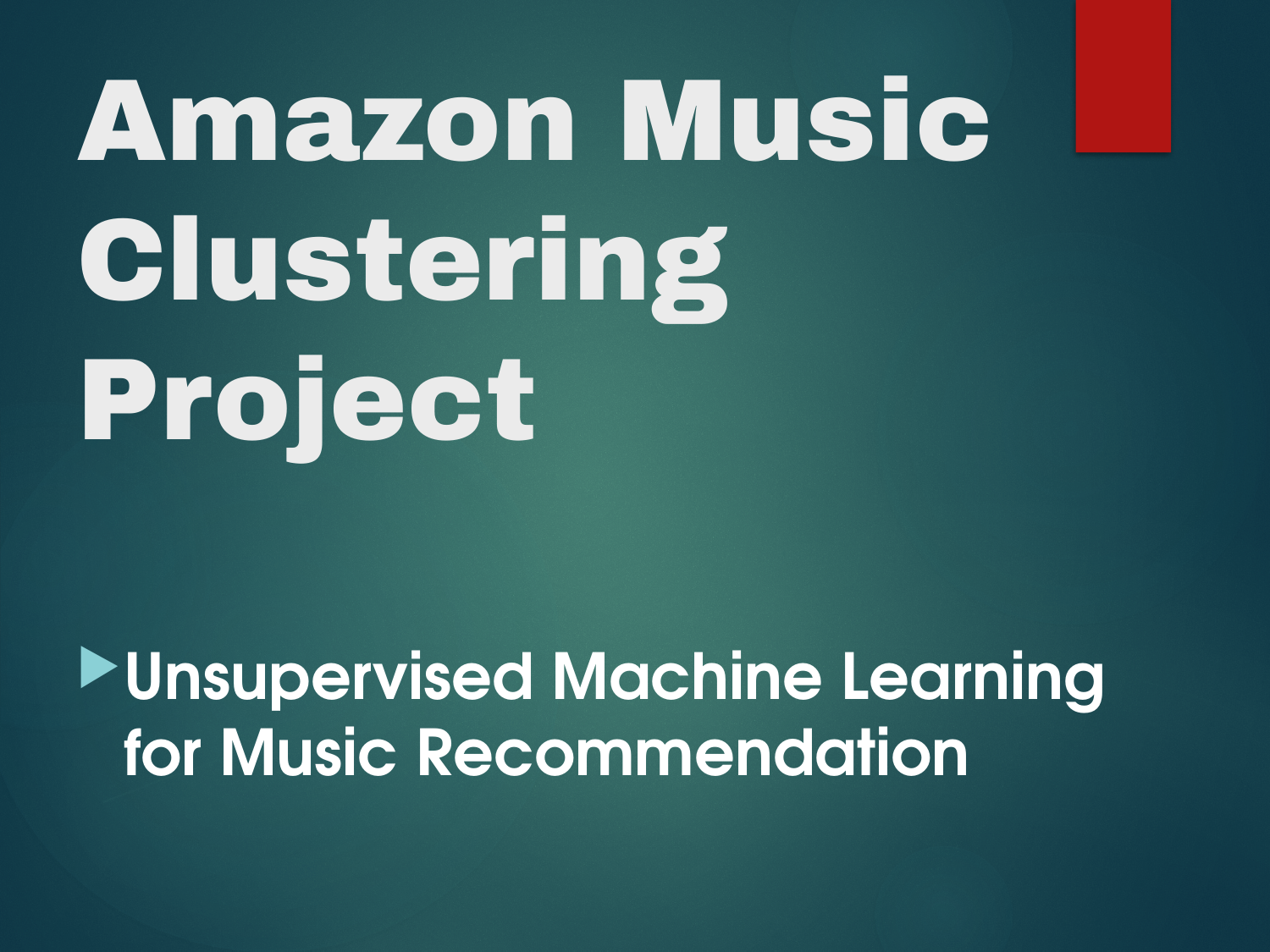

# Amazon Music Clustering Project

Unsupervised Machine Learning for Music Recommendation